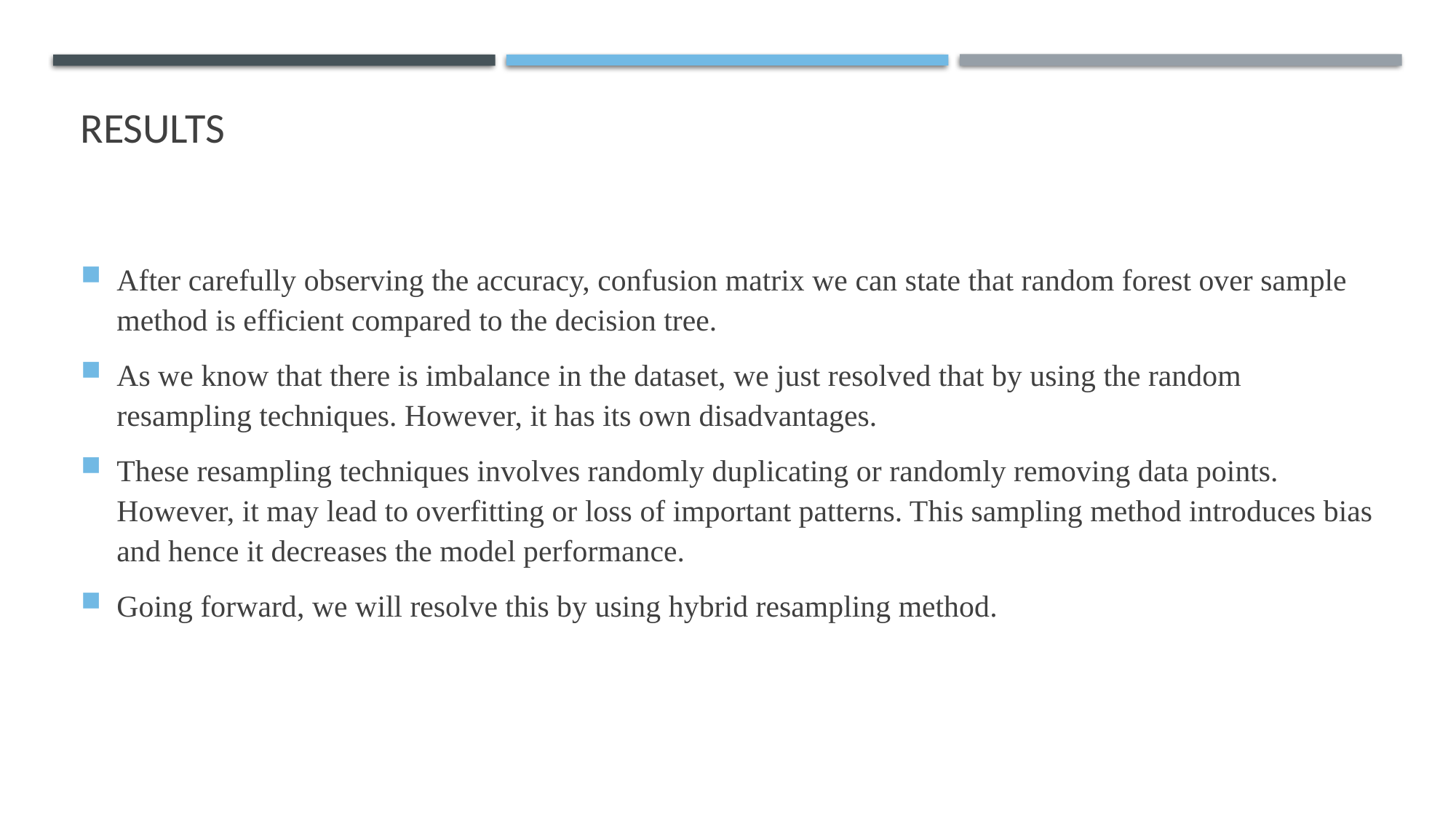

# Results
After carefully observing the accuracy, confusion matrix we can state that random forest over sample method is efficient compared to the decision tree.
As we know that there is imbalance in the dataset, we just resolved that by using the random resampling techniques. However, it has its own disadvantages.
These resampling techniques involves randomly duplicating or randomly removing data points. However, it may lead to overfitting or loss of important patterns. This sampling method introduces bias and hence it decreases the model performance.
Going forward, we will resolve this by using hybrid resampling method.